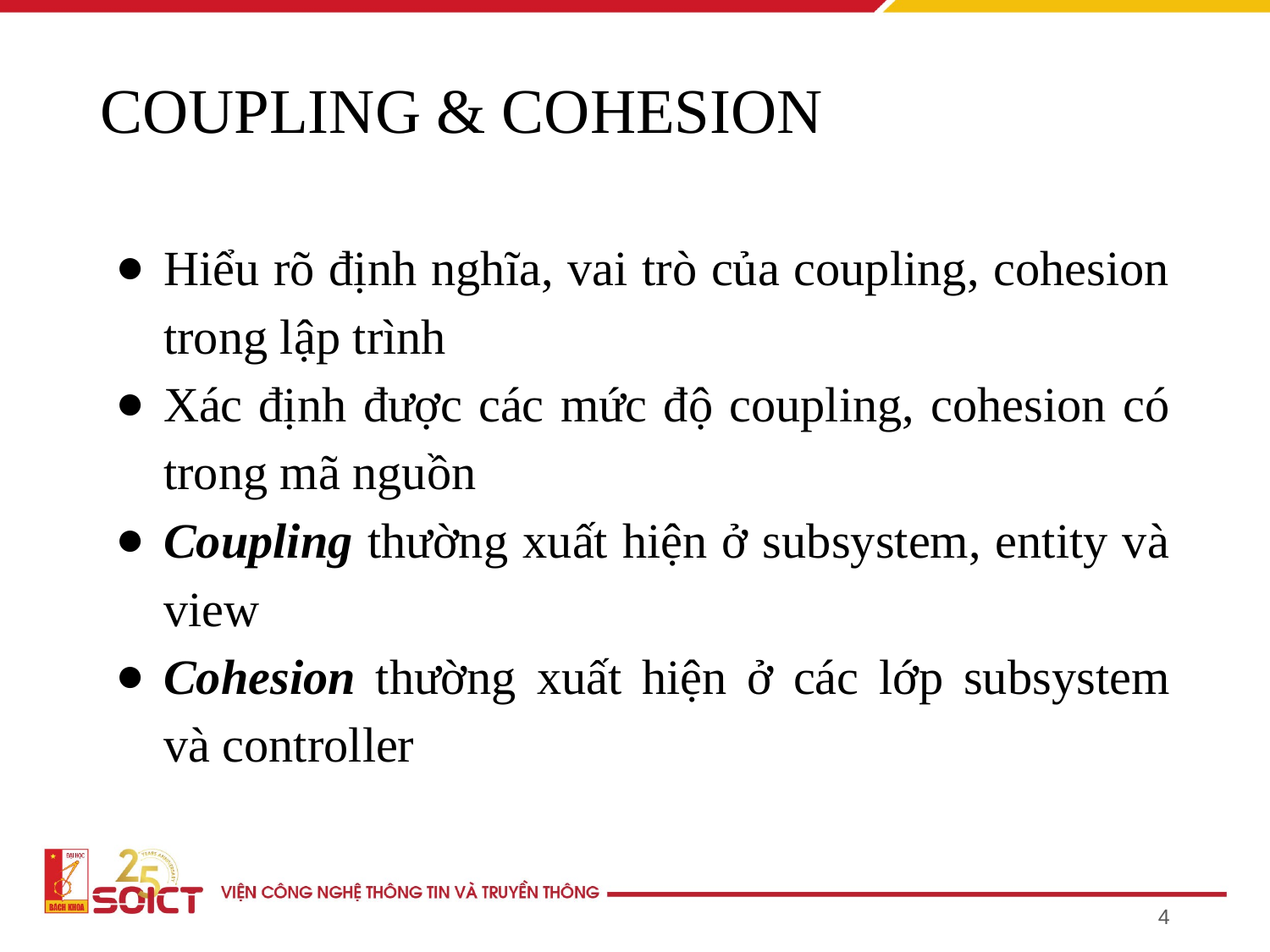

# COUPLING & COHESION
Hiểu rõ định nghĩa, vai trò của coupling, cohesion trong lập trình
Xác định được các mức độ coupling, cohesion có trong mã nguồn
Coupling thường xuất hiện ở subsystem, entity và view
Cohesion thường xuất hiện ở các lớp subsystem và controller
4